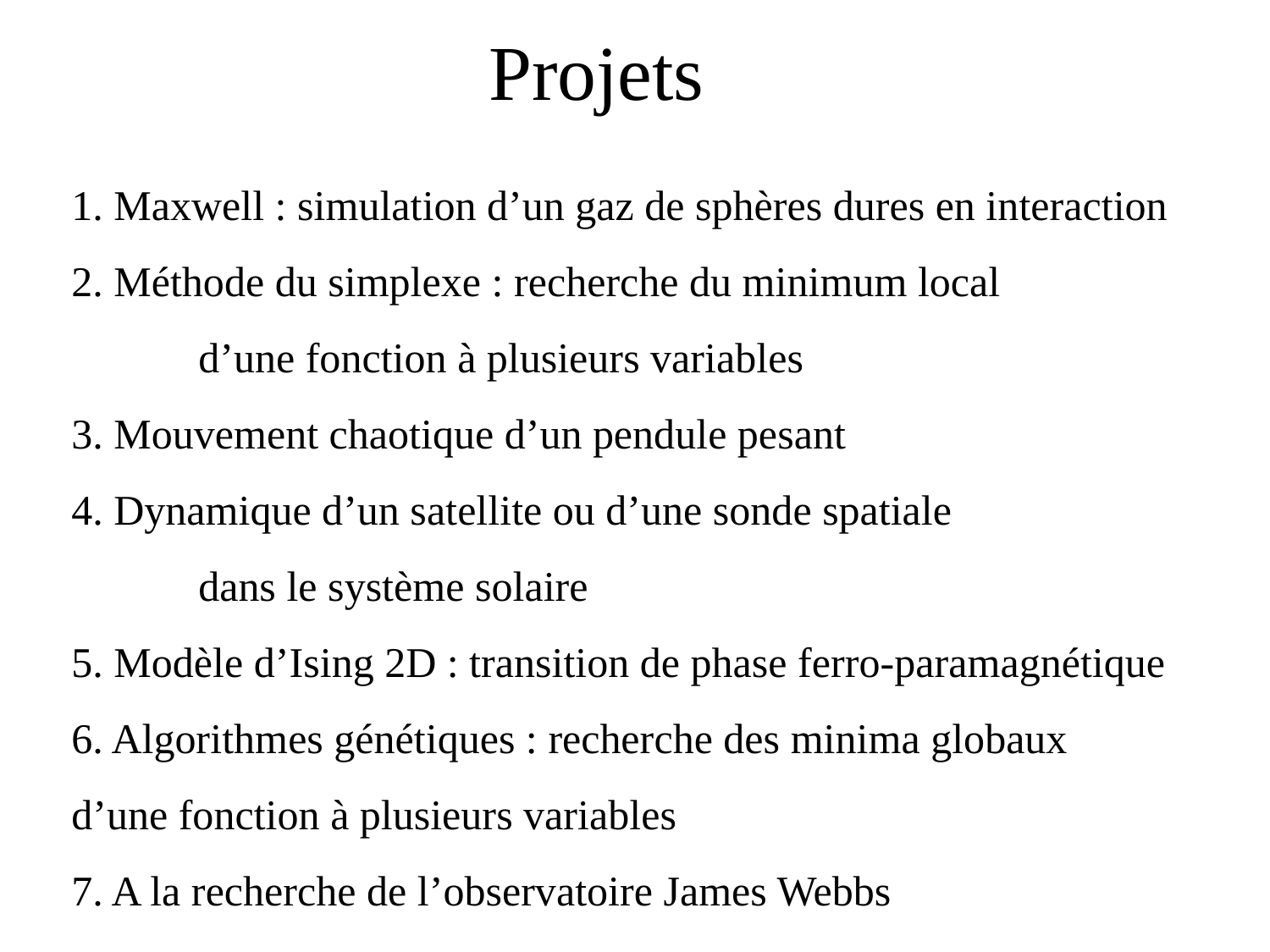

Projets
1. Maxwell : simulation d’un gaz de sphères dures en interaction
2. Méthode du simplexe : recherche du minimum local
	d’une fonction à plusieurs variables
3. Mouvement chaotique d’un pendule pesant
4. Dynamique d’un satellite ou d’une sonde spatiale
	dans le système solaire
5. Modèle d’Ising 2D : transition de phase ferro-paramagnétique
6. Algorithmes génétiques : recherche des minima globaux
d’une fonction à plusieurs variables
7. A la recherche de l’observatoire James Webbs